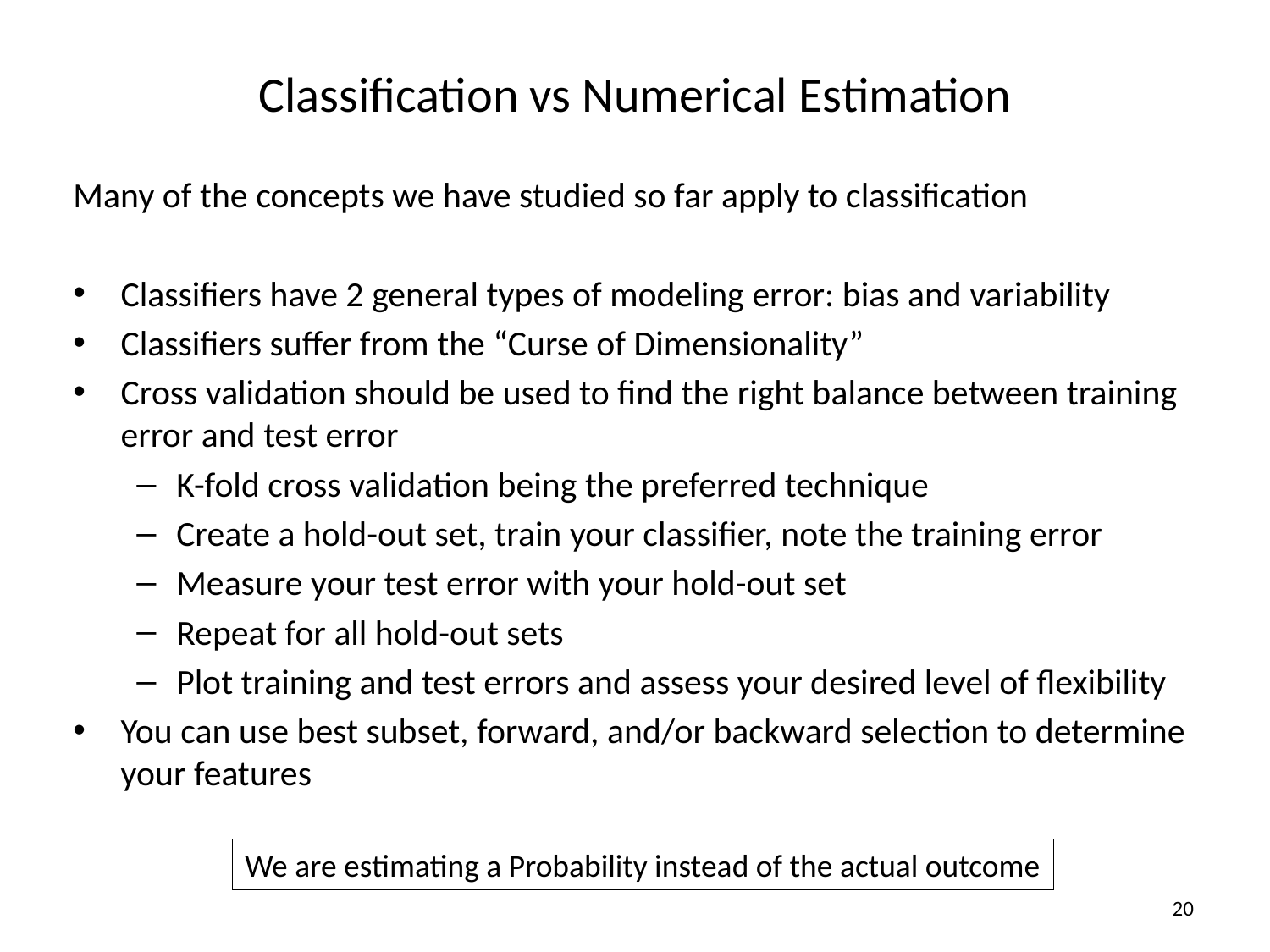

# Classification vs Numerical Estimation
Many of the concepts we have studied so far apply to classification

Classifiers have 2 general types of modeling error: bias and variability
Classifiers suffer from the “Curse of Dimensionality”
Cross validation should be used to find the right balance between training error and test error
K-fold cross validation being the preferred technique
Create a hold-out set, train your classifier, note the training error
Measure your test error with your hold-out set
Repeat for all hold-out sets
Plot training and test errors and assess your desired level of flexibility
You can use best subset, forward, and/or backward selection to determine your features

We are estimating a Probability instead of the actual outcome
20